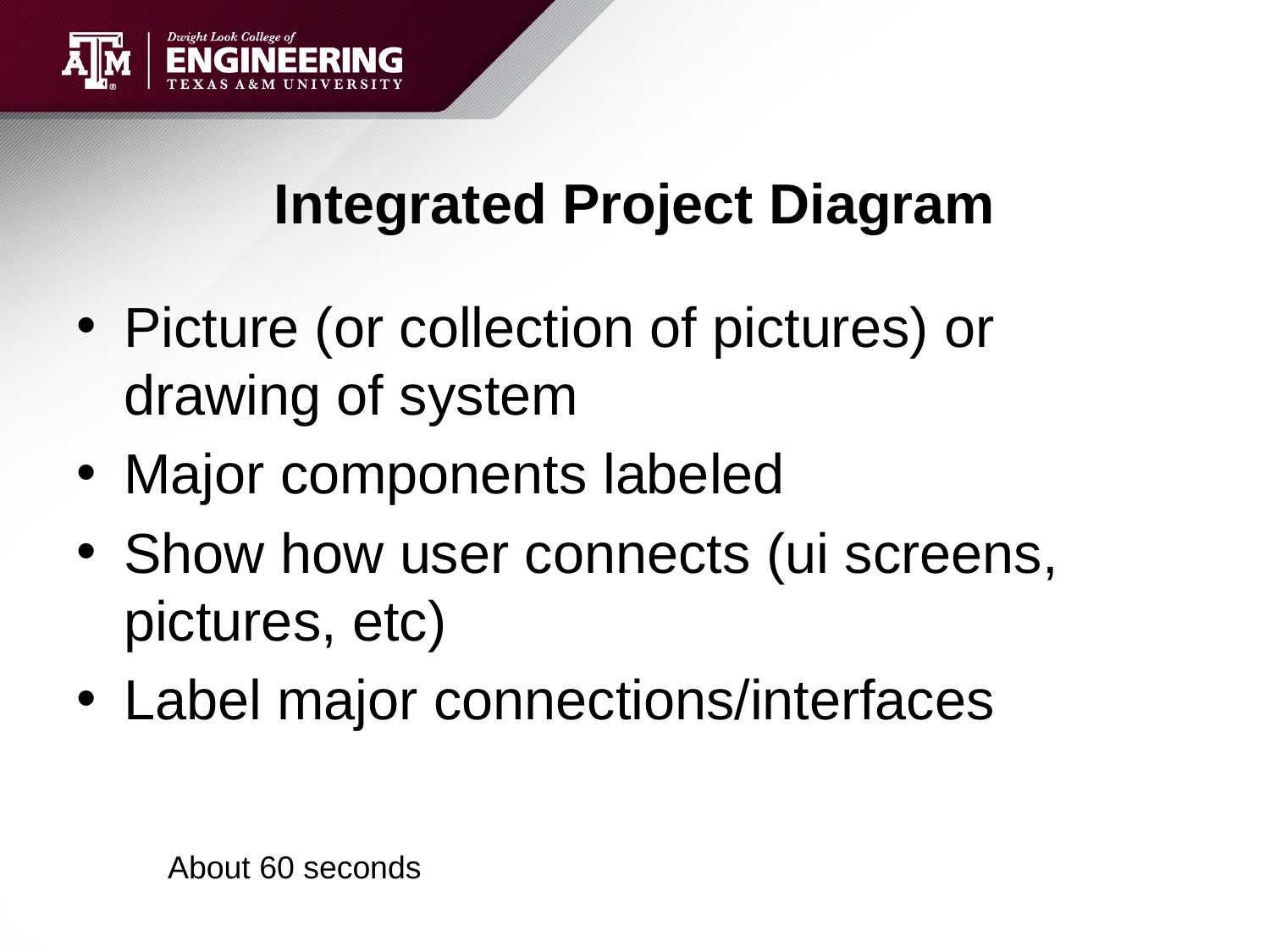

# Integrated Project Diagram
Picture (or collection of pictures) or drawing of system
Major components labeled
Show how user connects (ui screens, pictures, etc)
Label major connections/interfaces
About 60 seconds